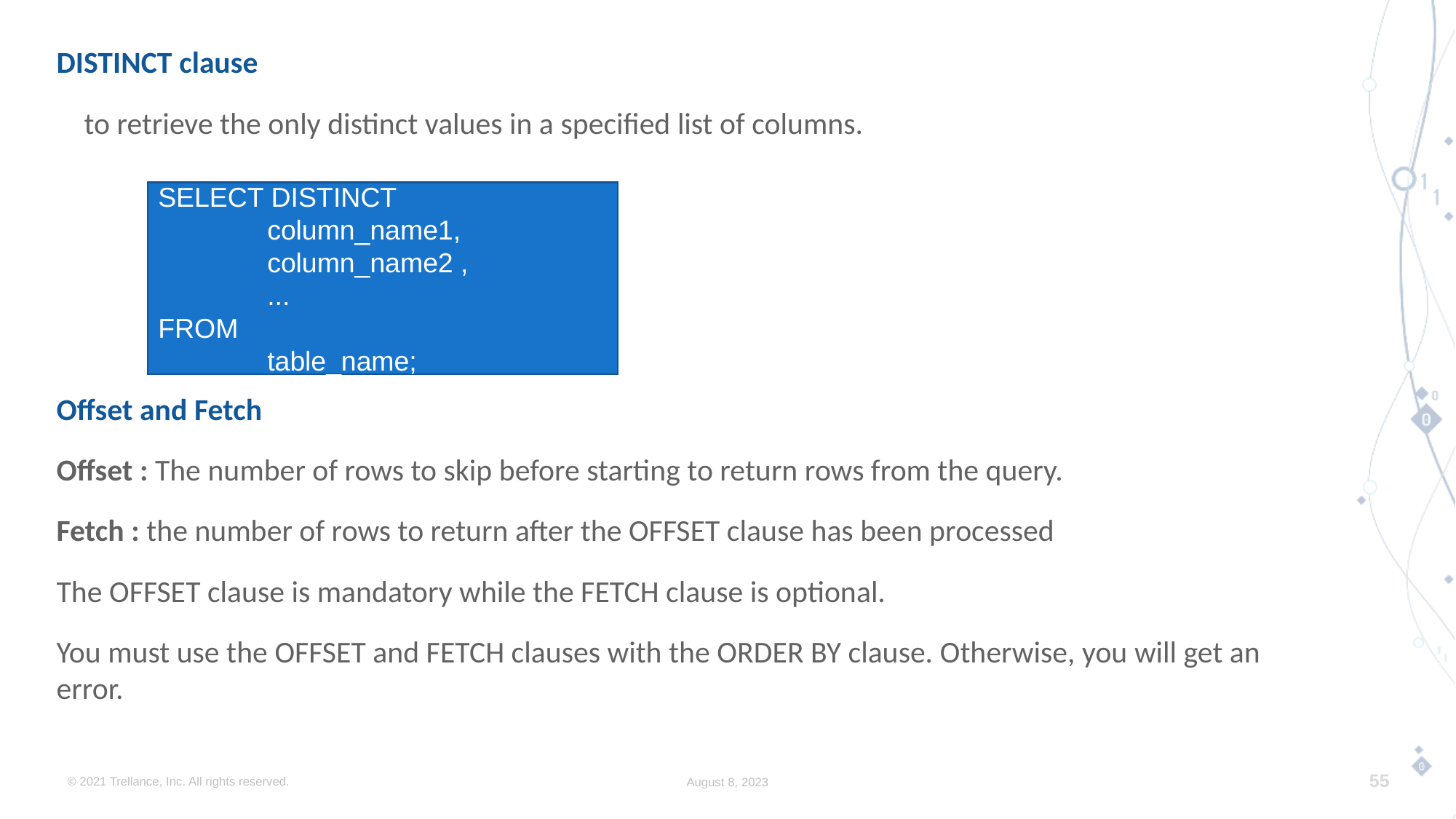

DISTINCT clause
    to retrieve the only distinct values in a specified list of columns.

Offset and Fetch
Offset : The number of rows to skip before starting to return rows from the query.
Fetch : the number of rows to return after the OFFSET clause has been processed
The OFFSET clause is mandatory while the FETCH clause is optional.
You must use the OFFSET and FETCH clauses with the ORDER BY clause. Otherwise, you will get an error.

SELECT DISTINCT
	column_name1,
	column_name2 ,
	...
FROM
	table_name;
© 2021 Trellance, Inc. All rights reserved.
August 8, 2023
55